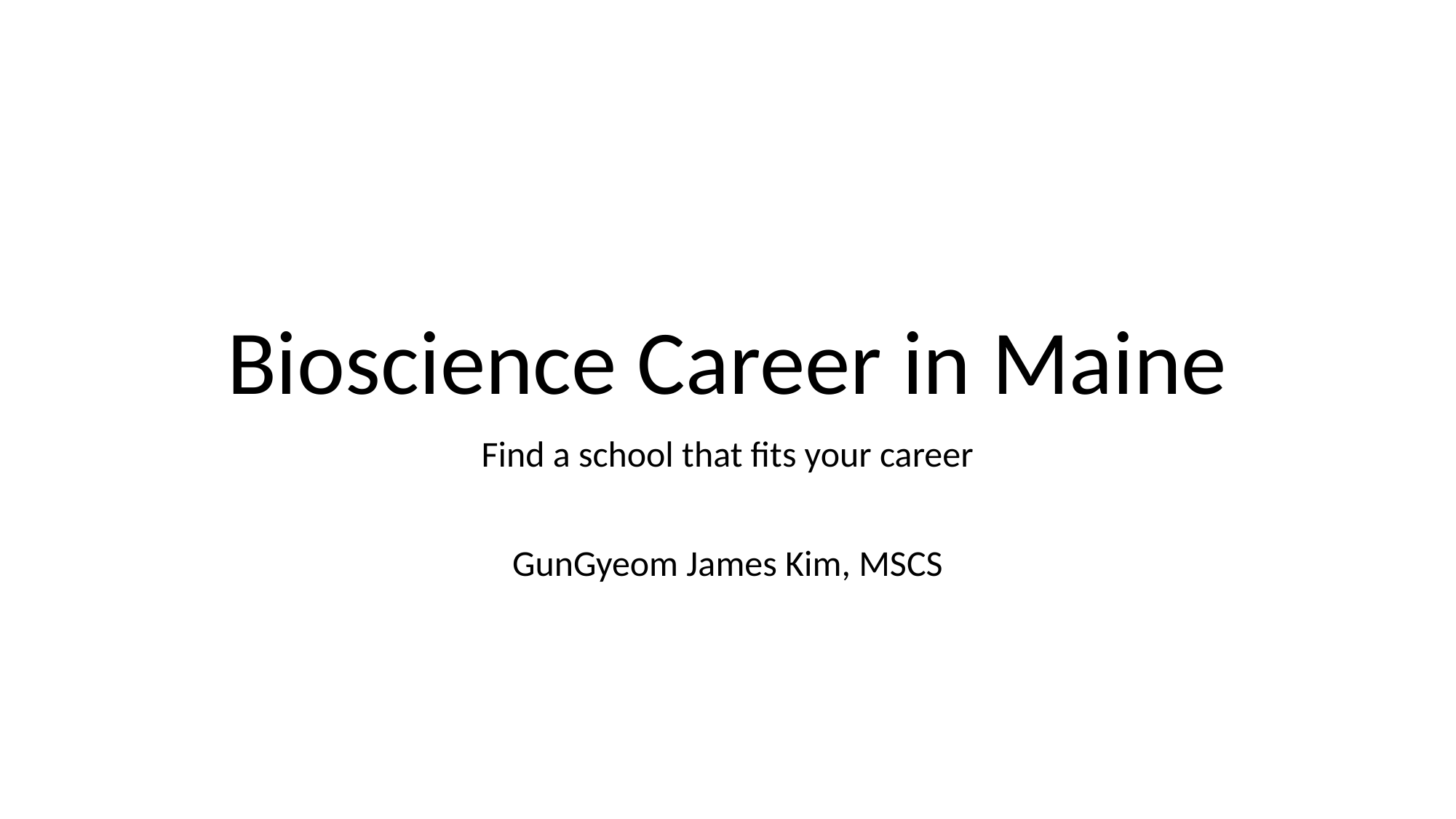

# Bioscience Career in Maine
Find a school that fits your career

GunGyeom James Kim, MSCS